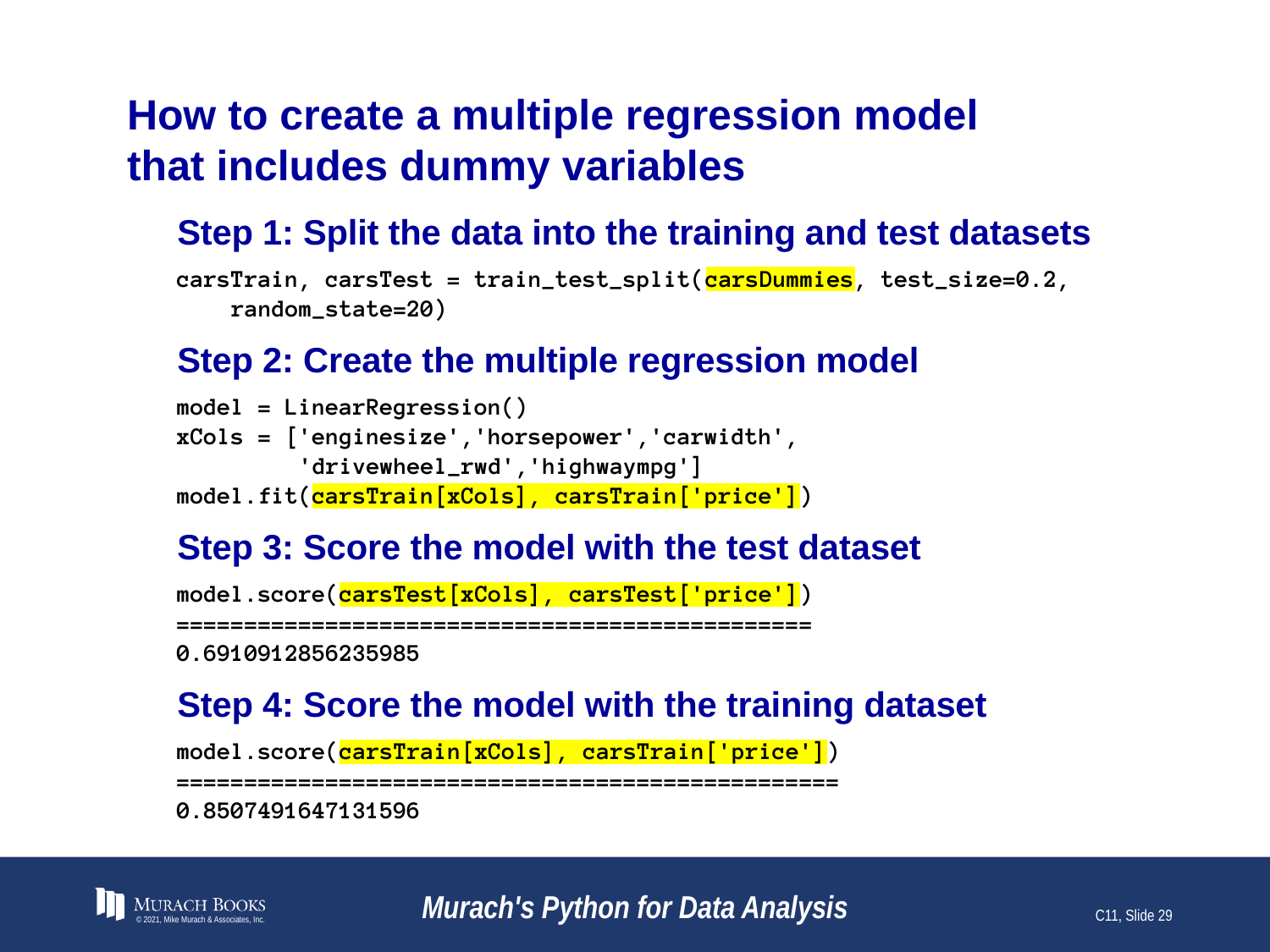

# How to create a multiple regression model that includes dummy variables
Step 1: Split the data into the training and test datasets
carsTrain, carsTest = train_test_split(carsDummies, test_size=0.2,
    random_state=20)
Step 2: Create the multiple regression model
model = LinearRegression()
xCols = ['enginesize','horsepower','carwidth',
         'drivewheel_rwd','highwaympg']
model.fit(carsTrain[xCols], carsTrain['price'])
Step 3: Score the model with the test dataset
model.score(carsTest[xCols], carsTest['price'])
===============================================
0.6910912856235985
Step 4: Score the model with the training dataset
model.score(carsTrain[xCols], carsTrain['price'])
=================================================
0.8507491647131596

© 2021, Mike Murach & Associates, Inc.
Murach's Python for Data Analysis

C11, Slide 29